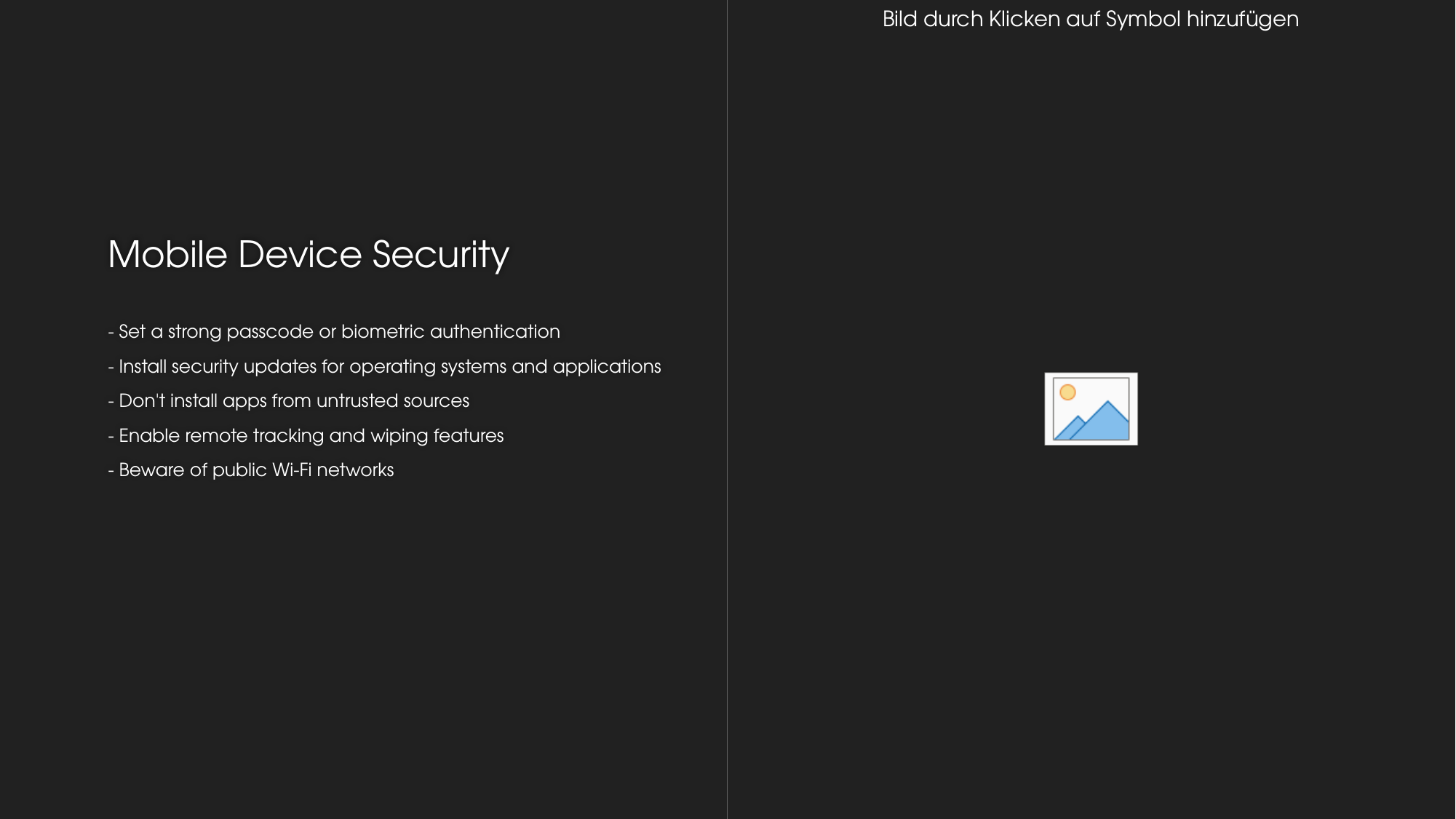

# Mobile Device Security

- Set a strong passcode or biometric authentication
- Install security updates for operating systems and applications
- Don't install apps from untrusted sources
- Enable remote tracking and wiping features
- Beware of public Wi-Fi networks